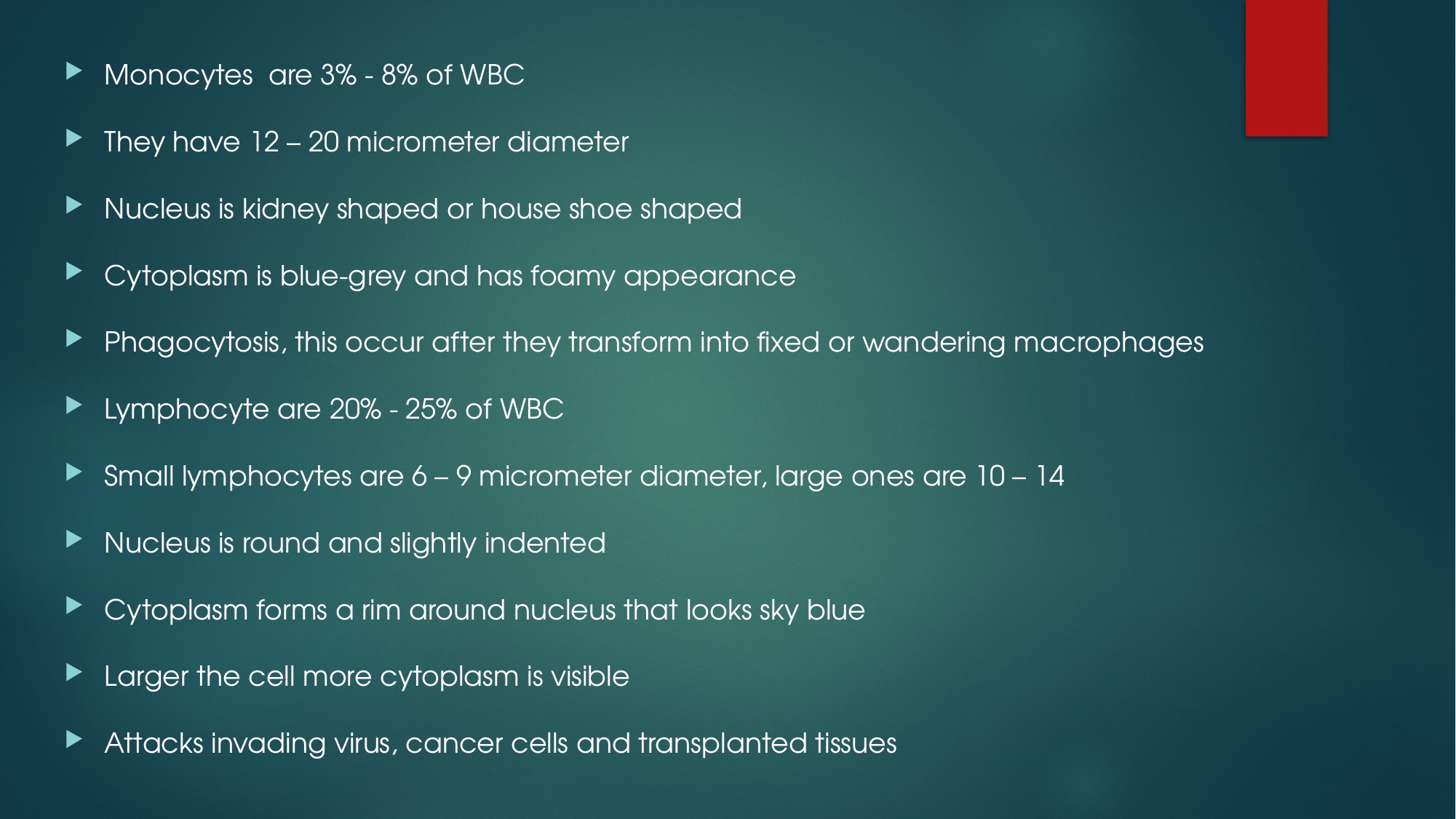

Monocytes  are 3% - 8% of WBC
They have 12 – 20 micrometer diameter
Nucleus is kidney shaped or house shoe shaped
Cytoplasm is blue-grey and has foamy appearance
Phagocytosis, this occur after they transform into fixed or wandering macrophages
Lymphocyte are 20% - 25% of WBC
Small lymphocytes are 6 – 9 micrometer diameter, large ones are 10 – 14
Nucleus is round and slightly indented
Cytoplasm forms a rim around nucleus that looks sky blue
Larger the cell more cytoplasm is visible
Attacks invading virus, cancer cells and transplanted tissues